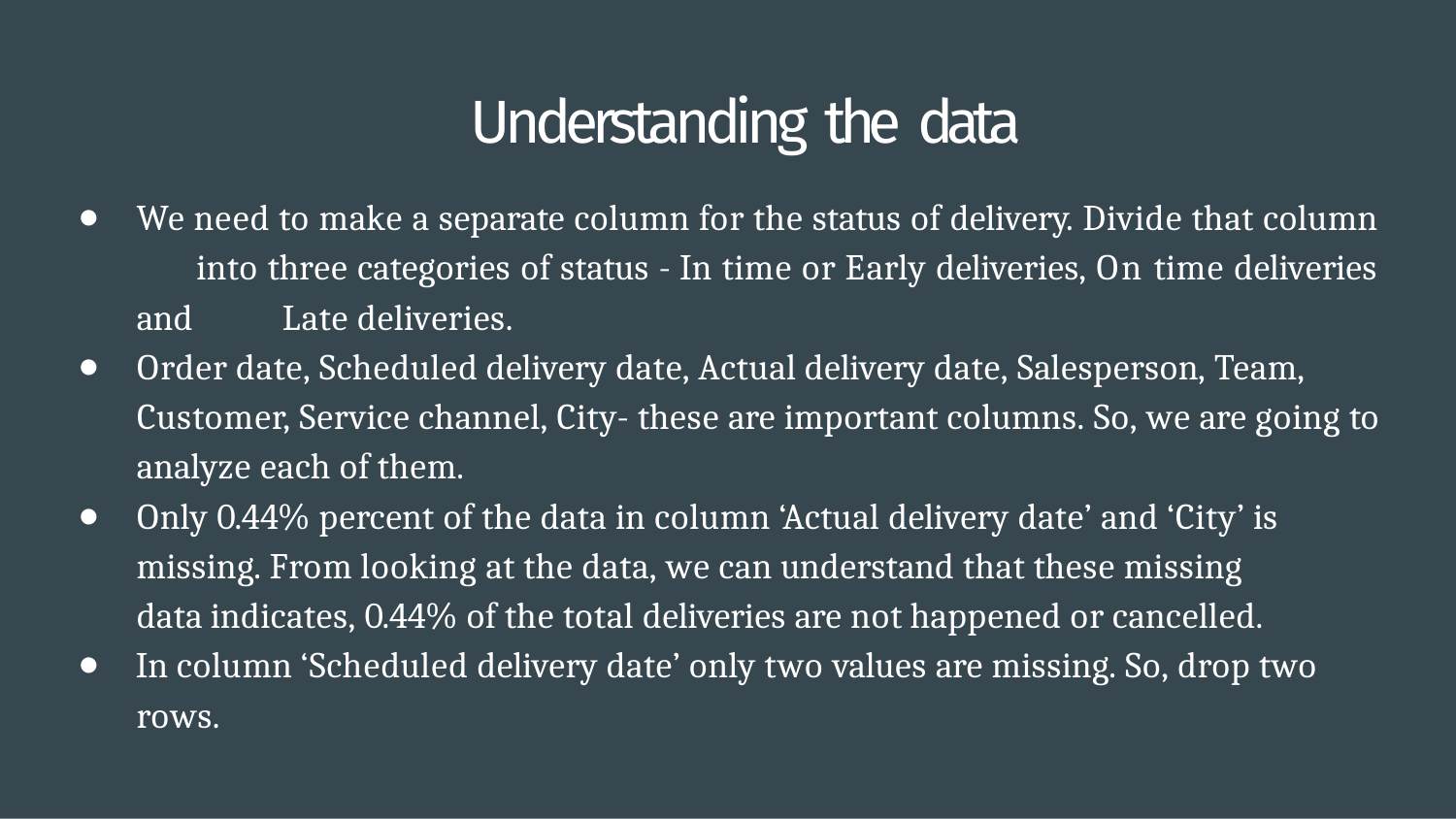

# Understanding the data
We need to make a separate column for the status of delivery. Divide that column 	into three categories of status - In time or Early deliveries, On time deliveries and 	Late deliveries.
Order date, Scheduled delivery date, Actual delivery date, Salesperson, Team, Customer, Service channel, City- these are important columns. So, we are going to analyze each of them.
Only 0.44% percent of the data in column ‘Actual delivery date’ and ‘City’ is missing. From looking at the data, we can understand that these missing data indicates, 0.44% of the total deliveries are not happened or cancelled.
In column ‘Scheduled delivery date’ only two values are missing. So, drop two rows.